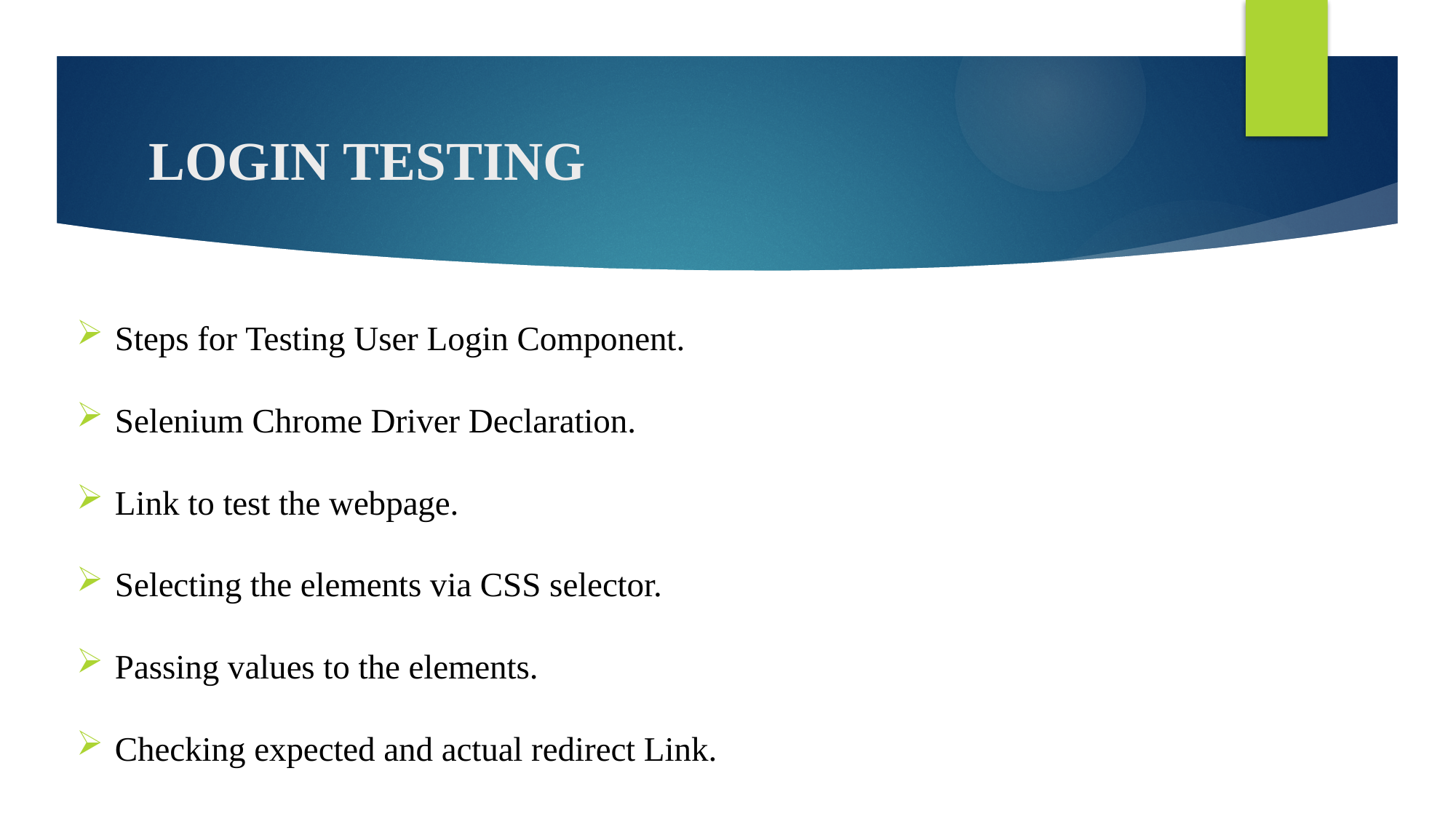

# LOGIN TESTING
Steps for Testing User Login Component.

Selenium Chrome Driver Declaration.

Link to test the webpage.

Selecting the elements via CSS selector.

Passing values to the elements.

Checking expected and actual redirect Link.